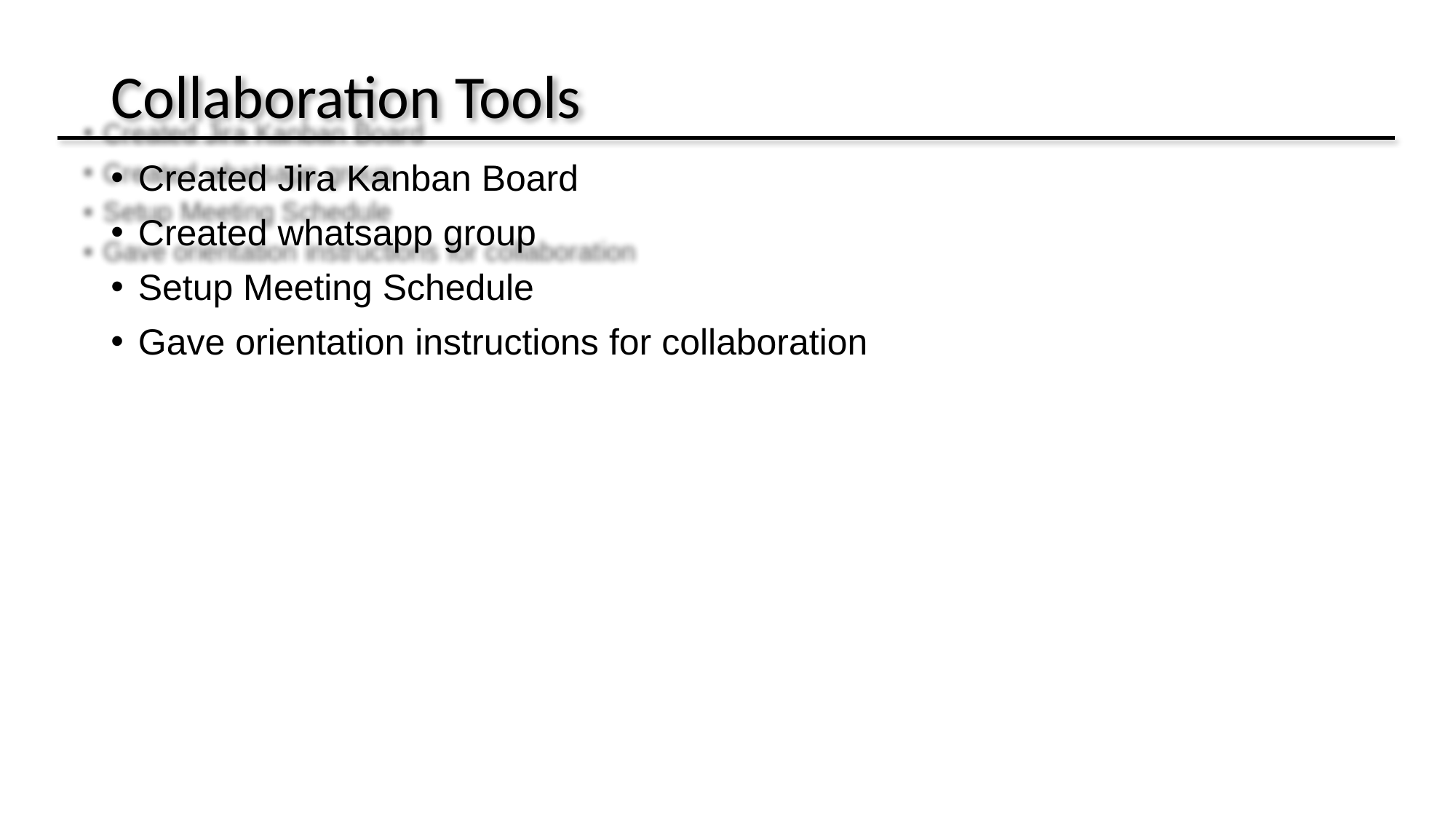

# Collaboration Tools
Created Jira Kanban Board
Created whatsapp group
Setup Meeting Schedule
Gave orientation instructions for collaboration